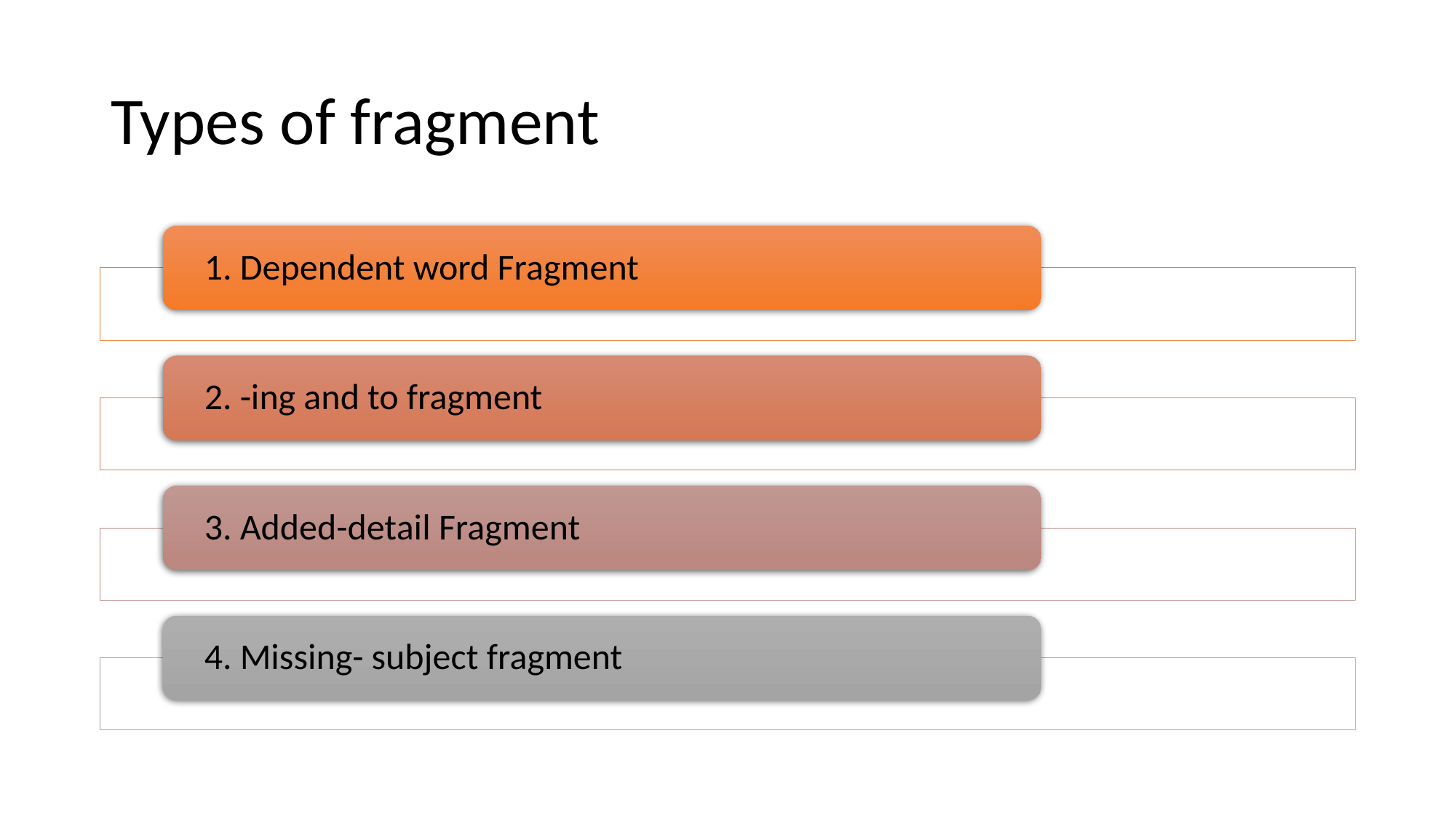

# Types of fragment
1. Dependent word Fragment
2. -ing and to fragment
3. Added-detail Fragment
4. Missing- subject fragment